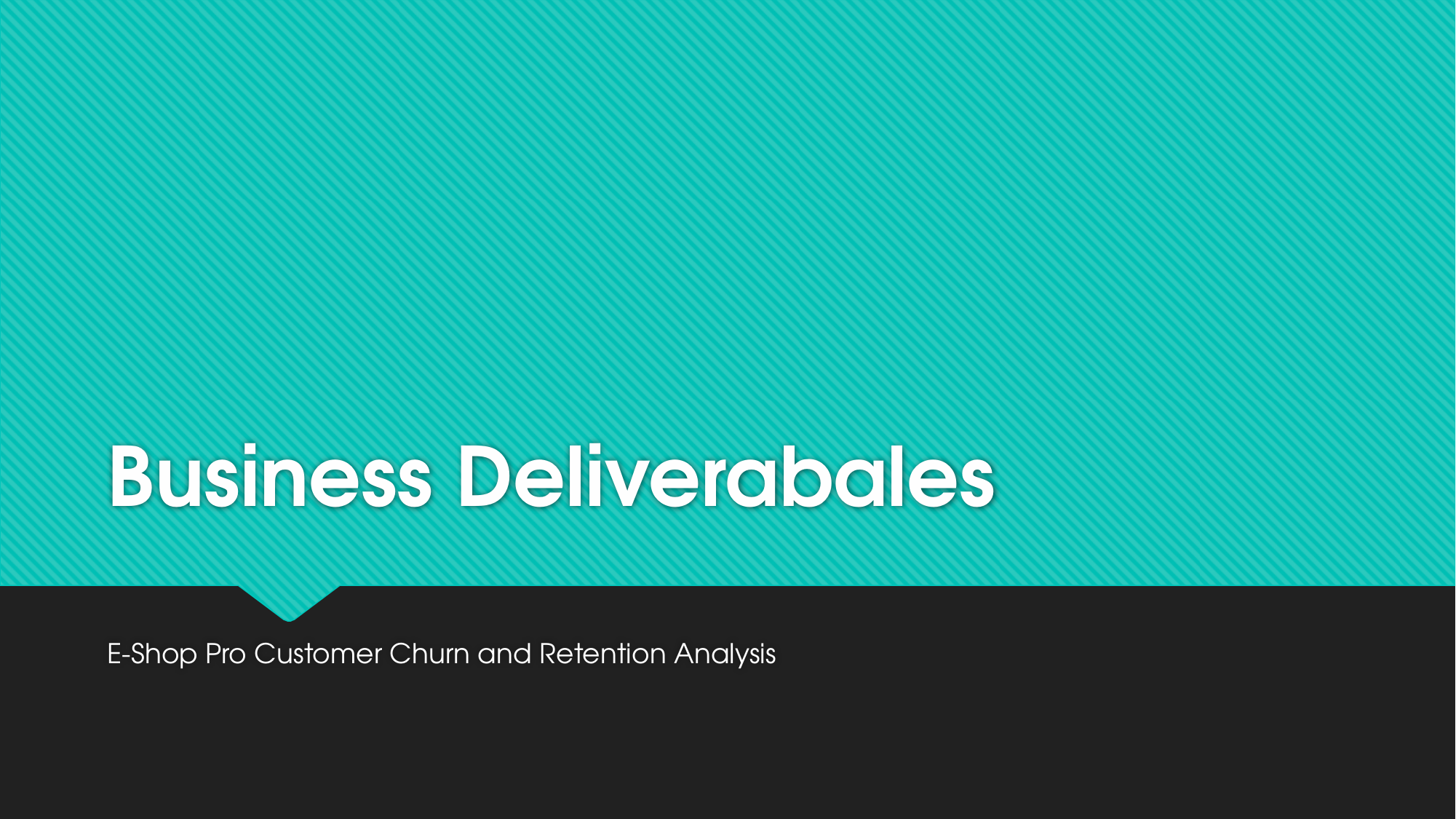

# Business Deliverabales
E-Shop Pro Customer Churn and Retention Analysis